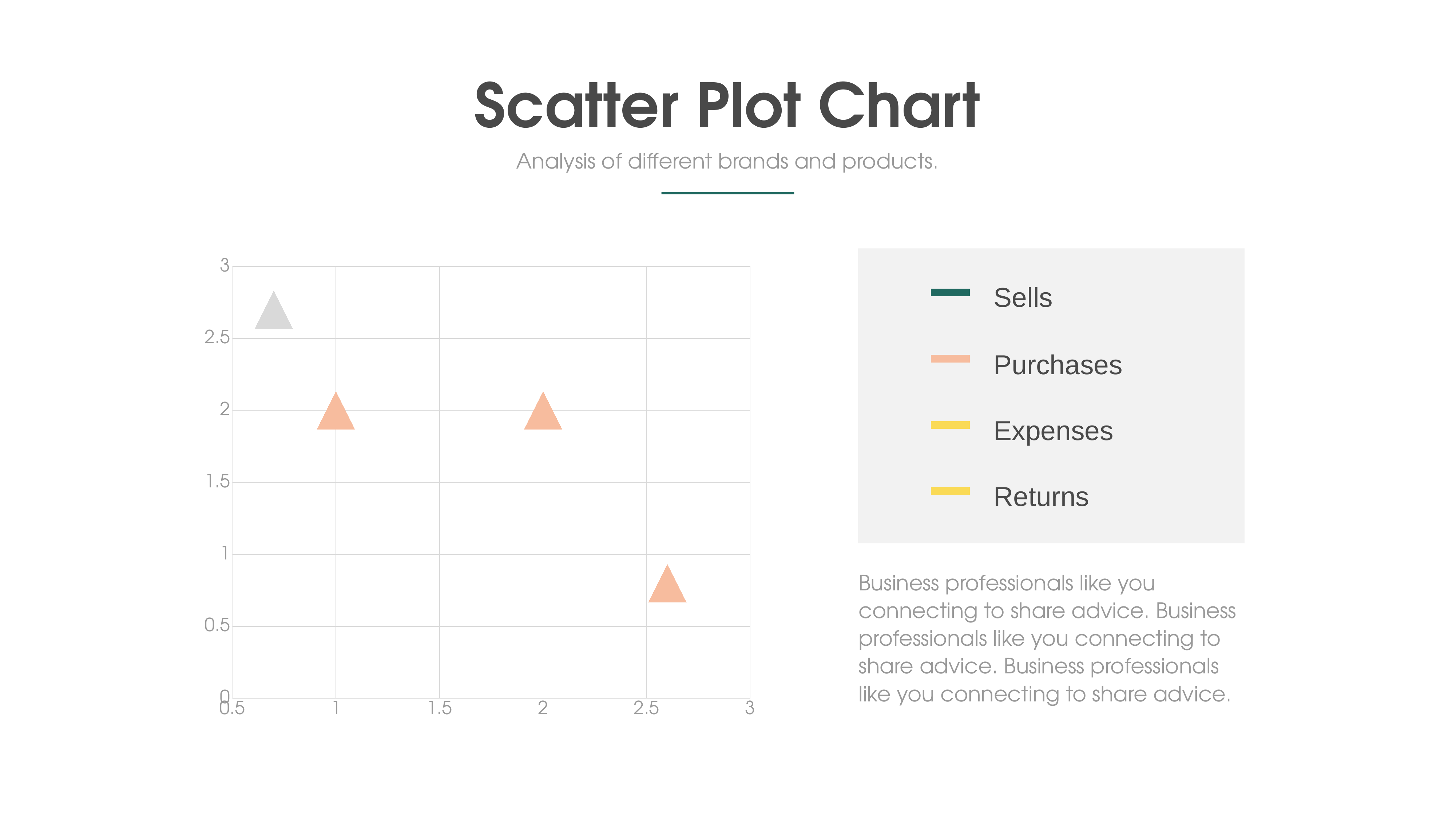

Scatter Plot Chart
Analysis of different brands and products.

### Chart

| Category | Y-Values |
|---|---|
Sells
Purchases
Expenses
Returns
Business professionals like you connecting to share advice. Business professionals like you connecting to share advice. Business professionals like you connecting to share advice.